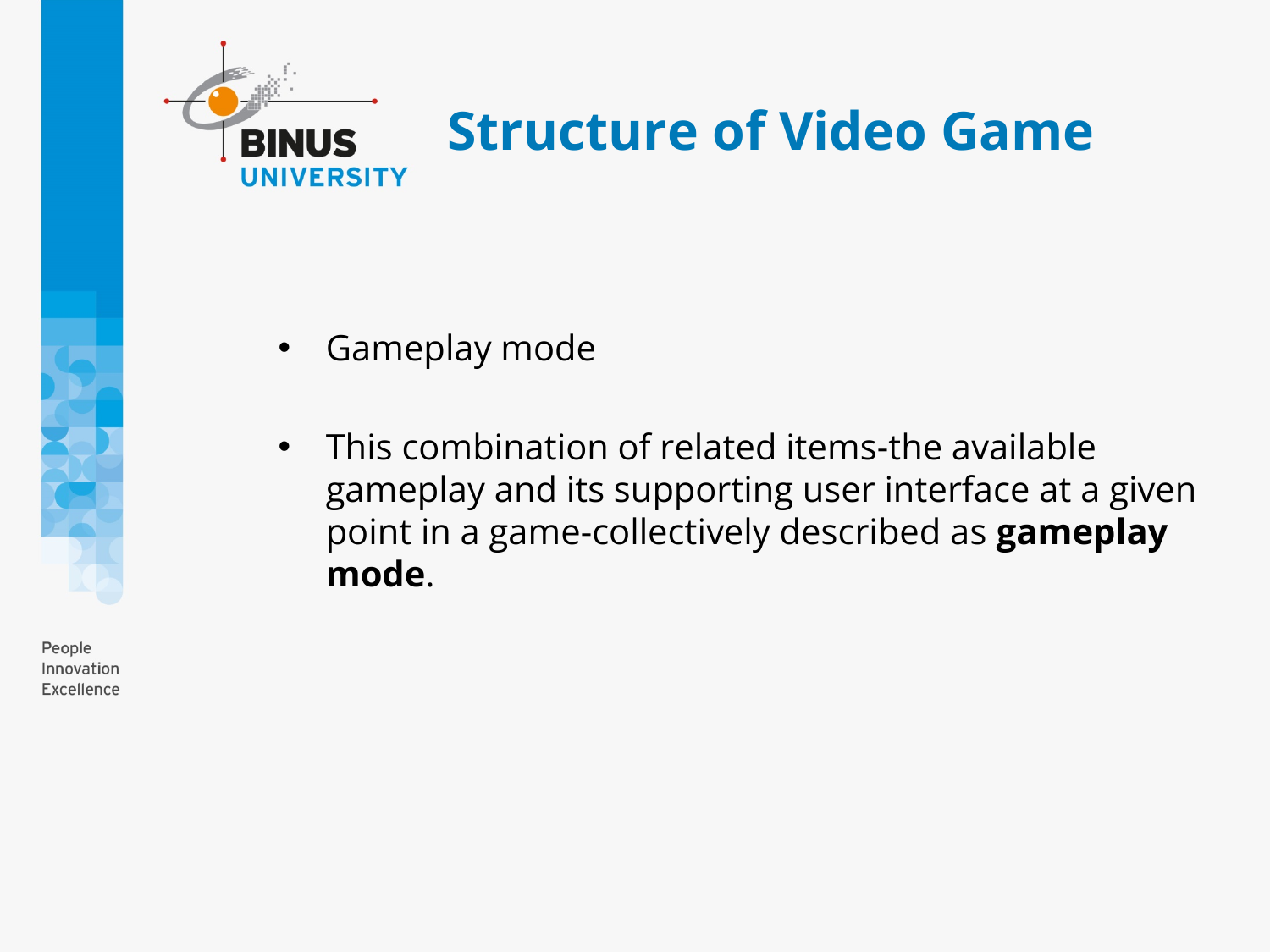

# Structure of Video Game
Gameplay mode

This combination of related items-the available gameplay and its supporting user interface at a given point in a game-collectively described as gameplay mode.